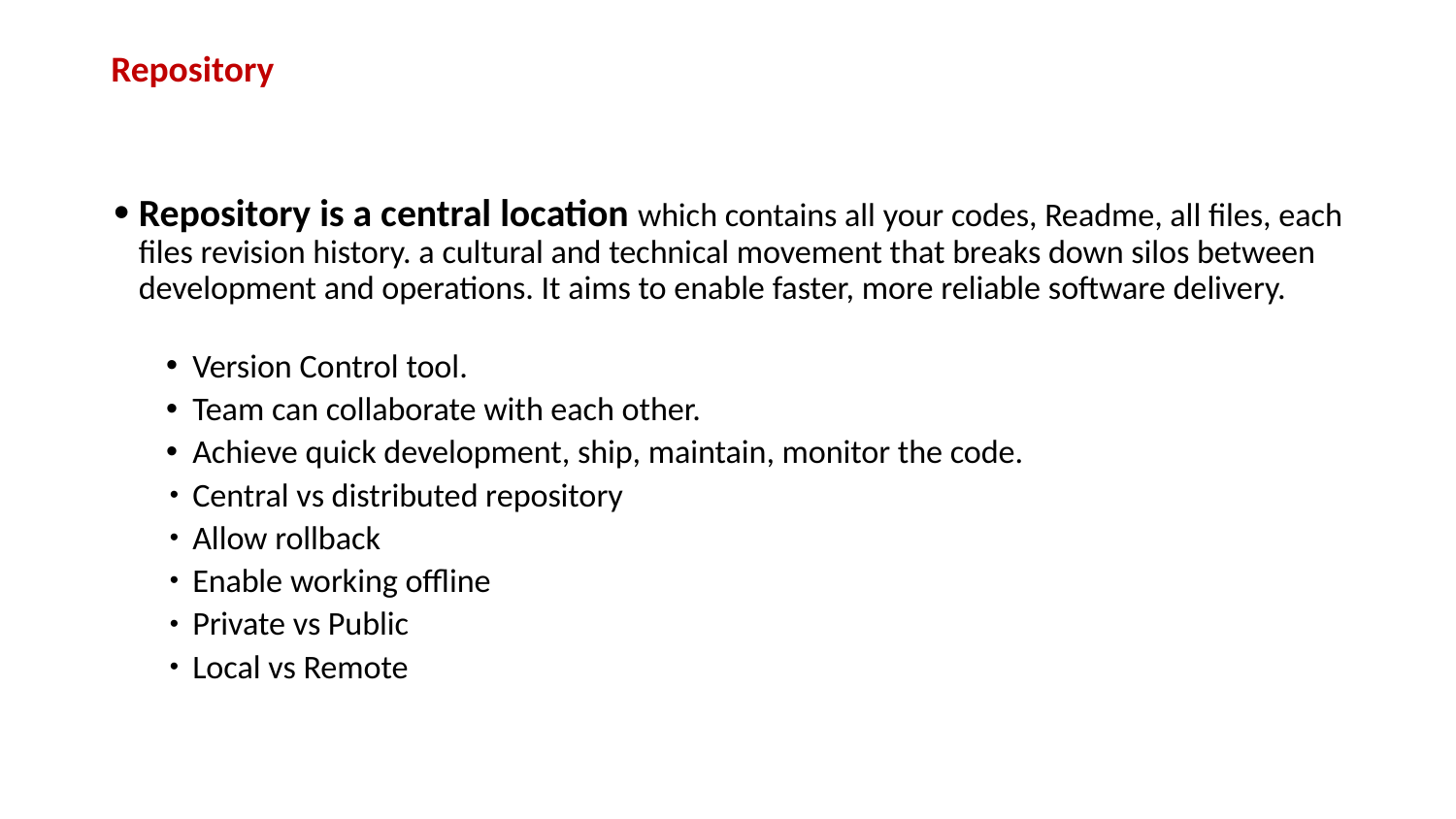

# Repository
Repository is a central location which contains all your codes, Readme, all files, each files revision history. a cultural and technical movement that breaks down silos between development and operations. It aims to enable faster, more reliable software delivery.

Version Control tool.
Team can collaborate with each other.
Achieve quick development, ship, maintain, monitor the code.
Central vs distributed repository
Allow rollback
Enable working offline
Private vs Public
Local vs Remote